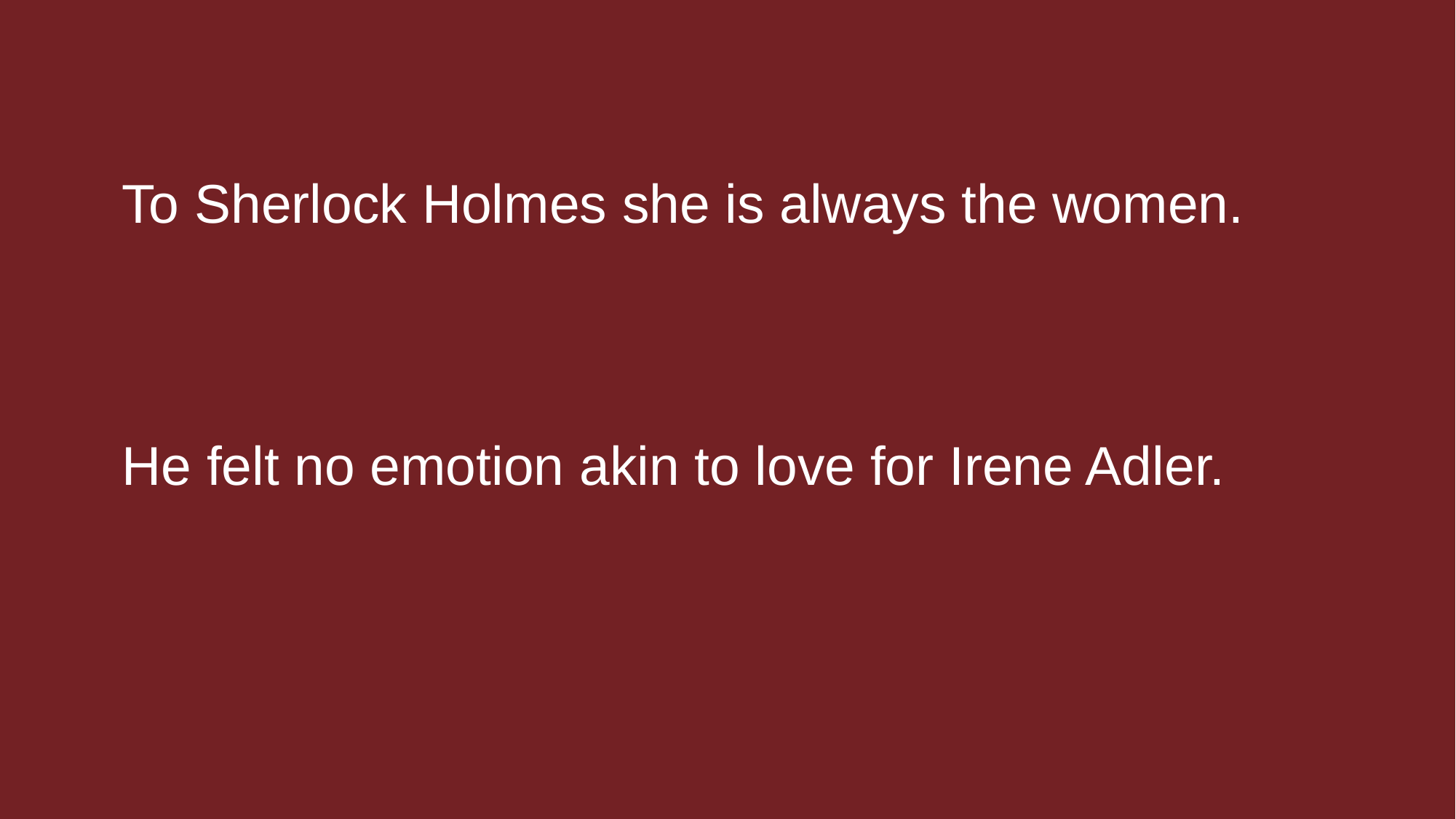

To Sherlock Holmes she is always the women.

He felt no emotion akin to love for Irene Adler.